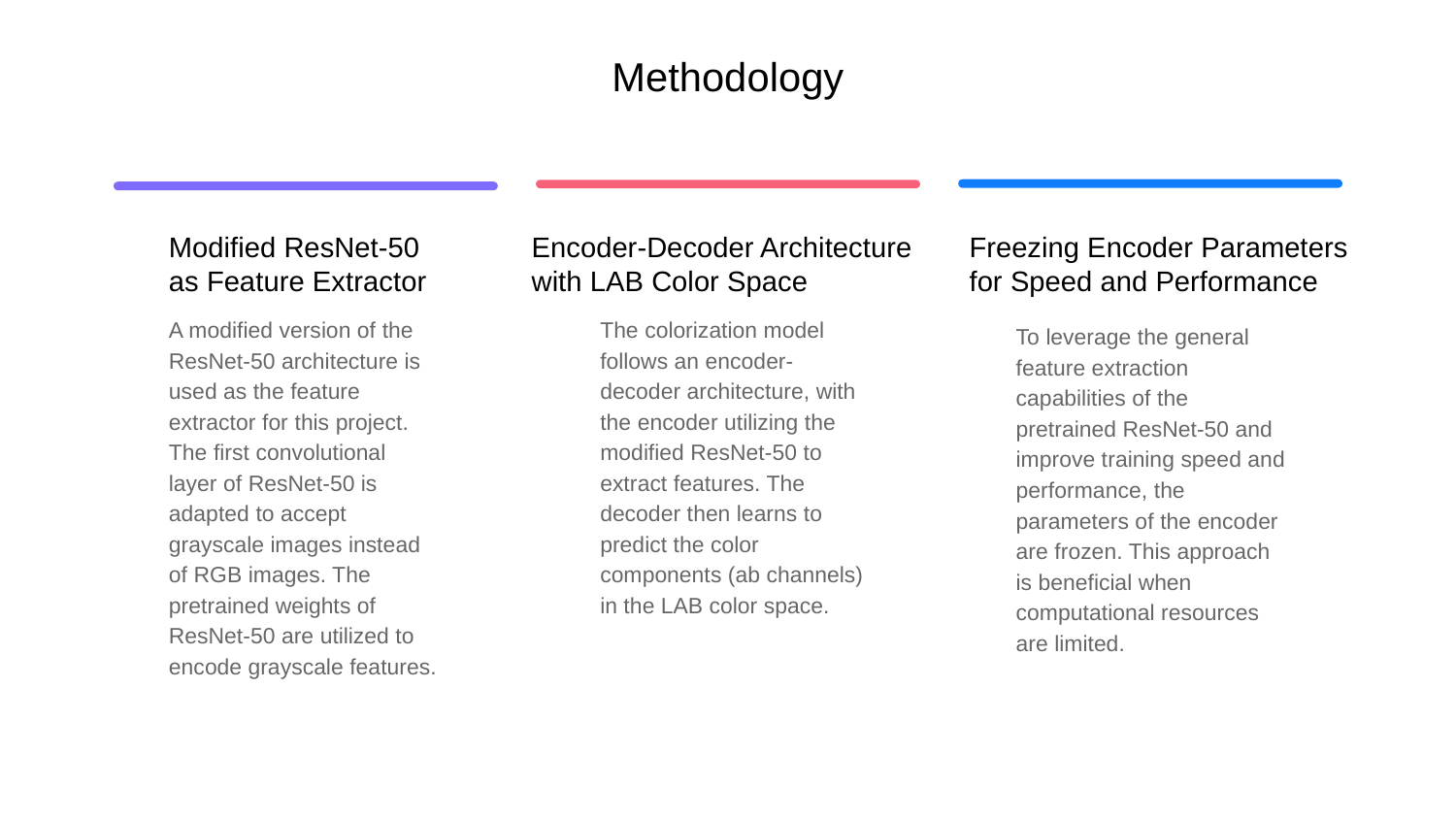

# Methodology
Modified ResNet-50 as Feature Extractor
Encoder-Decoder Architecture with LAB Color Space
Freezing Encoder Parameters for Speed and Performance
A modified version of the ResNet-50 architecture is used as the feature extractor for this project. The first convolutional layer of ResNet-50 is adapted to accept grayscale images instead of RGB images. The pretrained weights of ResNet-50 are utilized to encode grayscale features.
The colorization model follows an encoder-decoder architecture, with the encoder utilizing the modified ResNet-50 to extract features. The decoder then learns to predict the color components (ab channels) in the LAB color space.
To leverage the general feature extraction capabilities of the pretrained ResNet-50 and improve training speed and performance, the parameters of the encoder are frozen. This approach is beneficial when computational resources are limited.